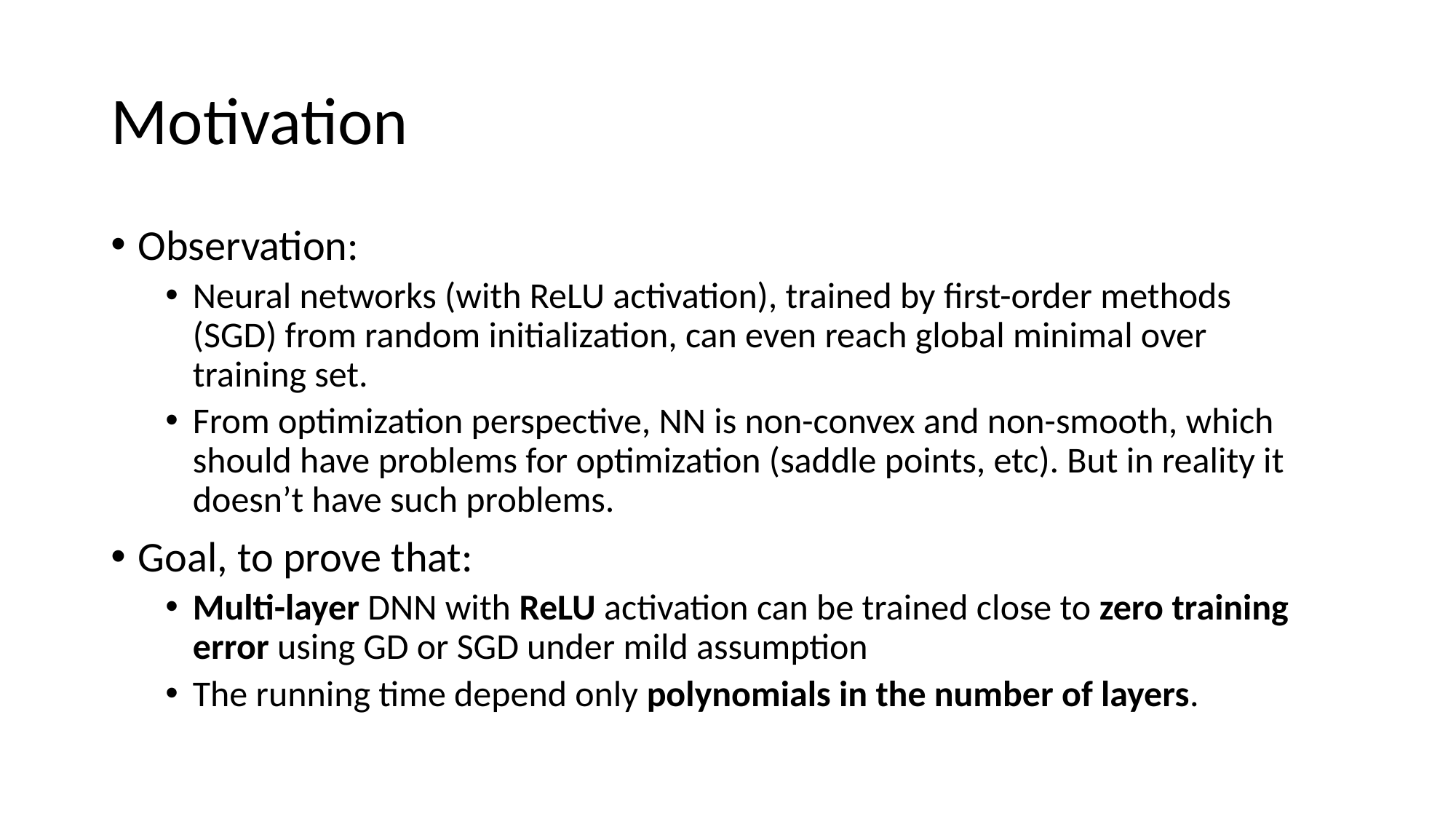

# Motivation
Observation:
Neural networks (with ReLU activation), trained by ﬁrst-order methods (SGD) from random initialization, can even reach global minimal over training set.
From optimization perspective, NN is non-convex and non-smooth, which should have problems for optimization (saddle points, etc). But in reality it doesn’t have such problems.
Goal, to prove that:
Multi-layer DNN with ReLU activation can be trained close to zero training error using GD or SGD under mild assumption
The running time depend only polynomials in the number of layers.